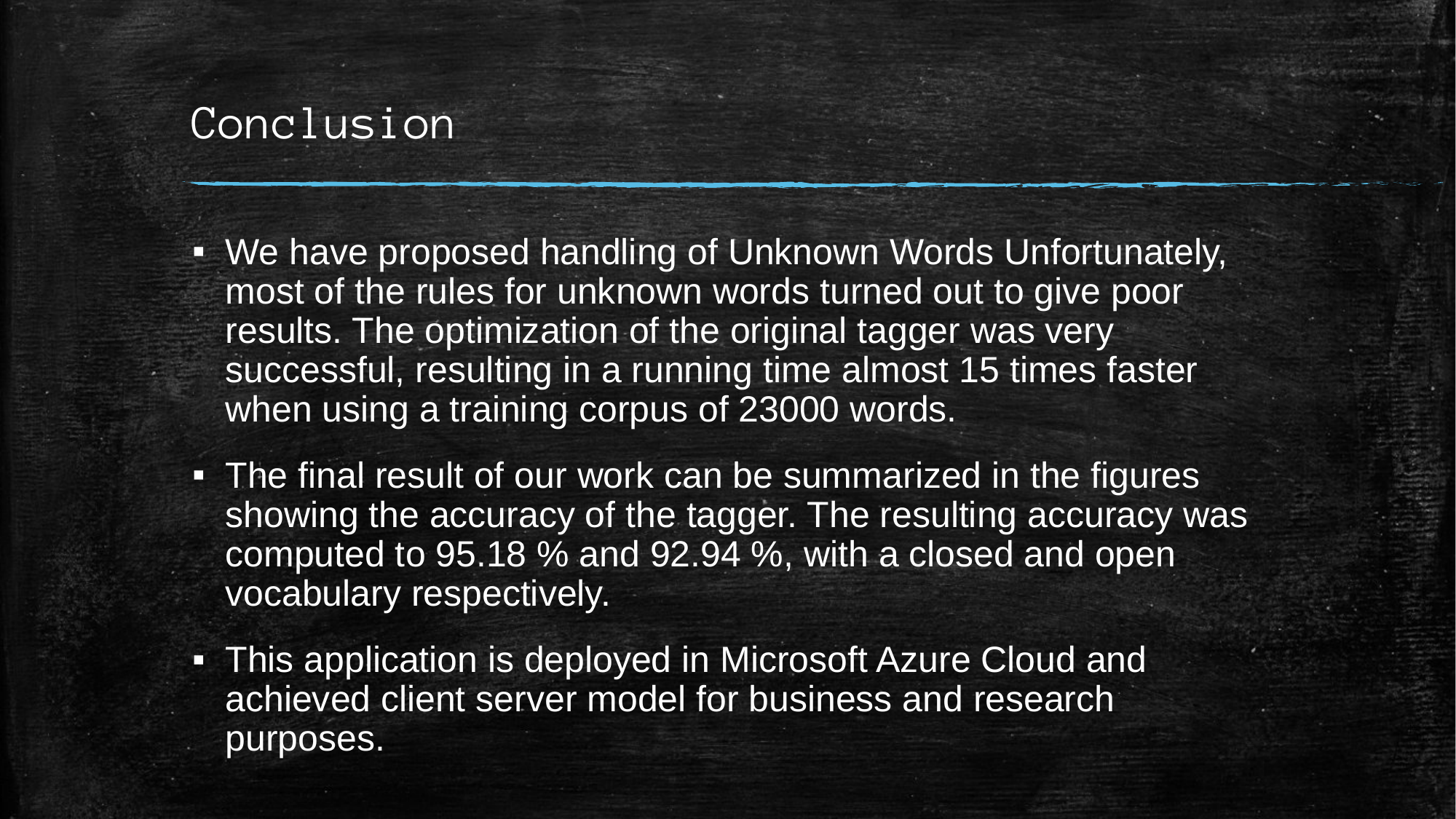

# Conclusion
We have proposed handling of Unknown Words Unfortunately, most of the rules for unknown words turned out to give poor results. The optimization of the original tagger was very successful, resulting in a running time almost 15 times faster when using a training corpus of 23000 words.
The final result of our work can be summarized in the figures showing the accuracy of the tagger. The resulting accuracy was computed to 95.18 % and 92.94 %, with a closed and open vocabulary respectively.
This application is deployed in Microsoft Azure Cloud and achieved client server model for business and research purposes.